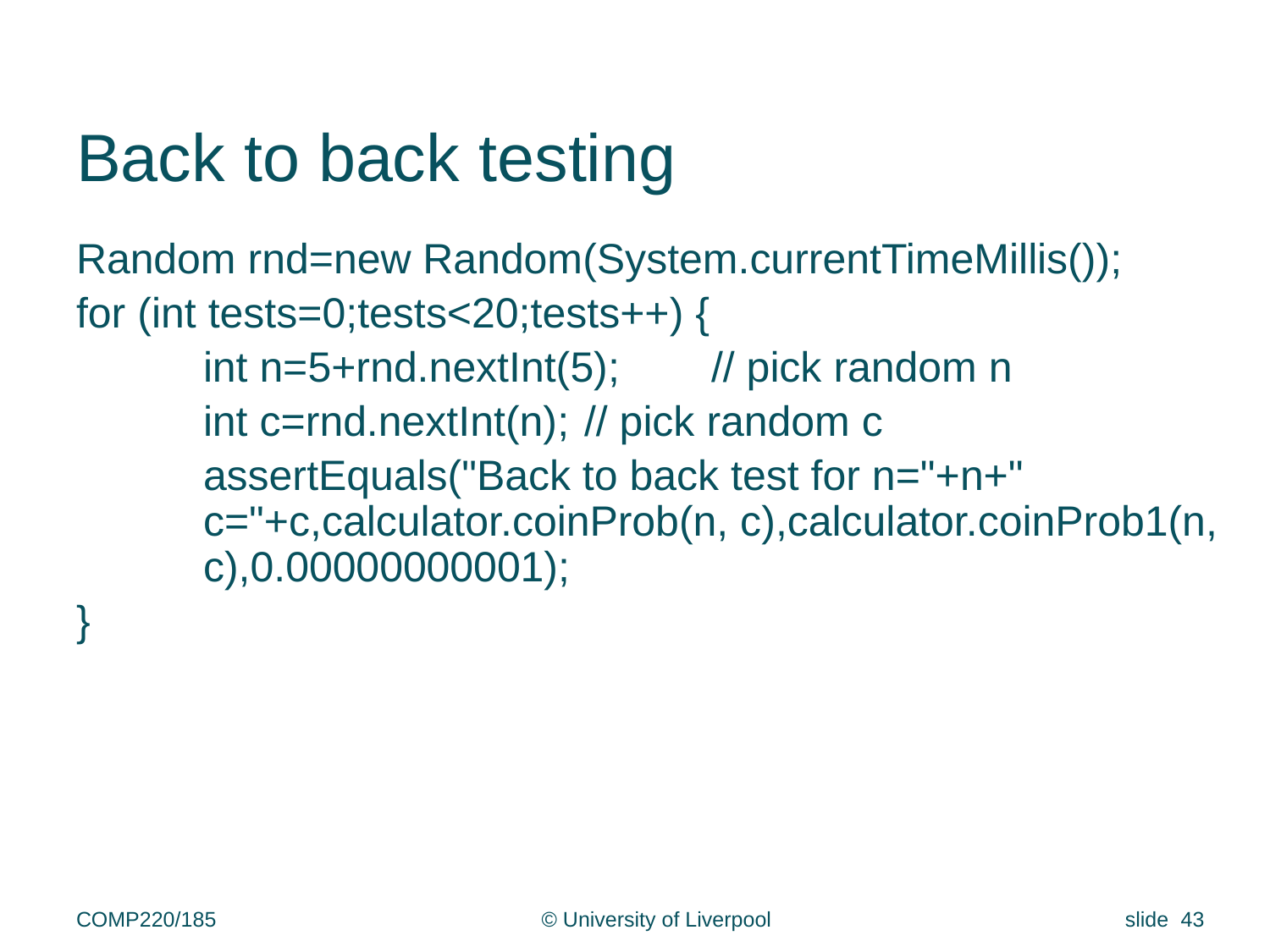

# Back to back testing
Random rnd=new Random(System.currentTimeMillis());
for (int tests=0;tests<20;tests++) {
	int n=5+rnd.nextInt(5);	// pick random n
	int c=rnd.nextInt(n);	// pick random c
	assertEquals("Back to back test for n="+n+"  			c="+c,calculator.coinProb(n, c),calculator.coinProb1(n, 	c),0.00000000001);
}

COMP220/185
© University of Liverpool
slide  43